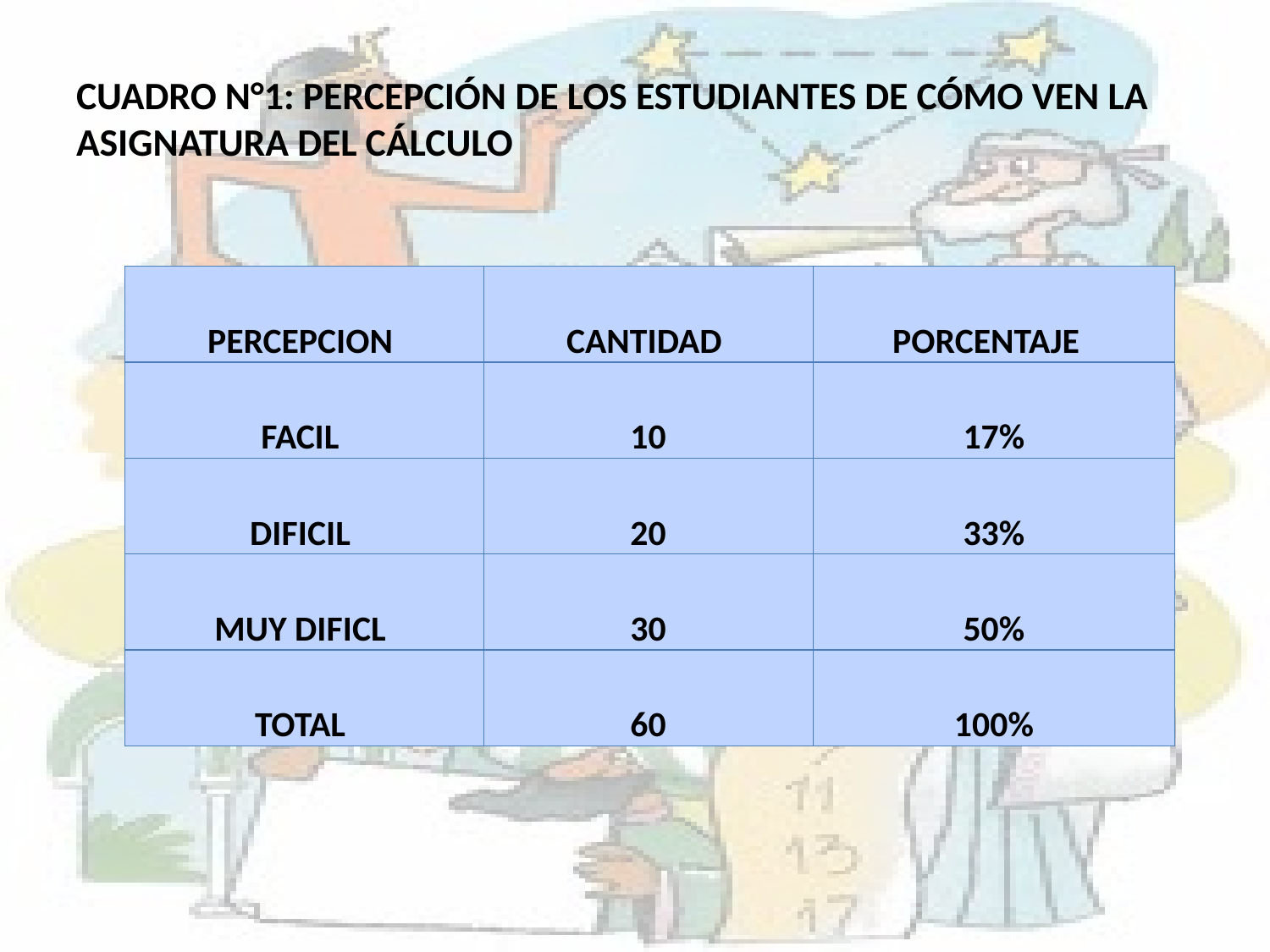

# CUADRO N°1: PERCEPCIÓN DE LOS ESTUDIANTES DE CÓMO VEN LA ASIGNATURA DEL CÁLCULO
| PERCEPCION | CANTIDAD | PORCENTAJE |
| --- | --- | --- |
| FACIL | 10 | 17% |
| DIFICIL | 20 | 33% |
| MUY DIFICL | 30 | 50% |
| TOTAL | 60 | 100% |